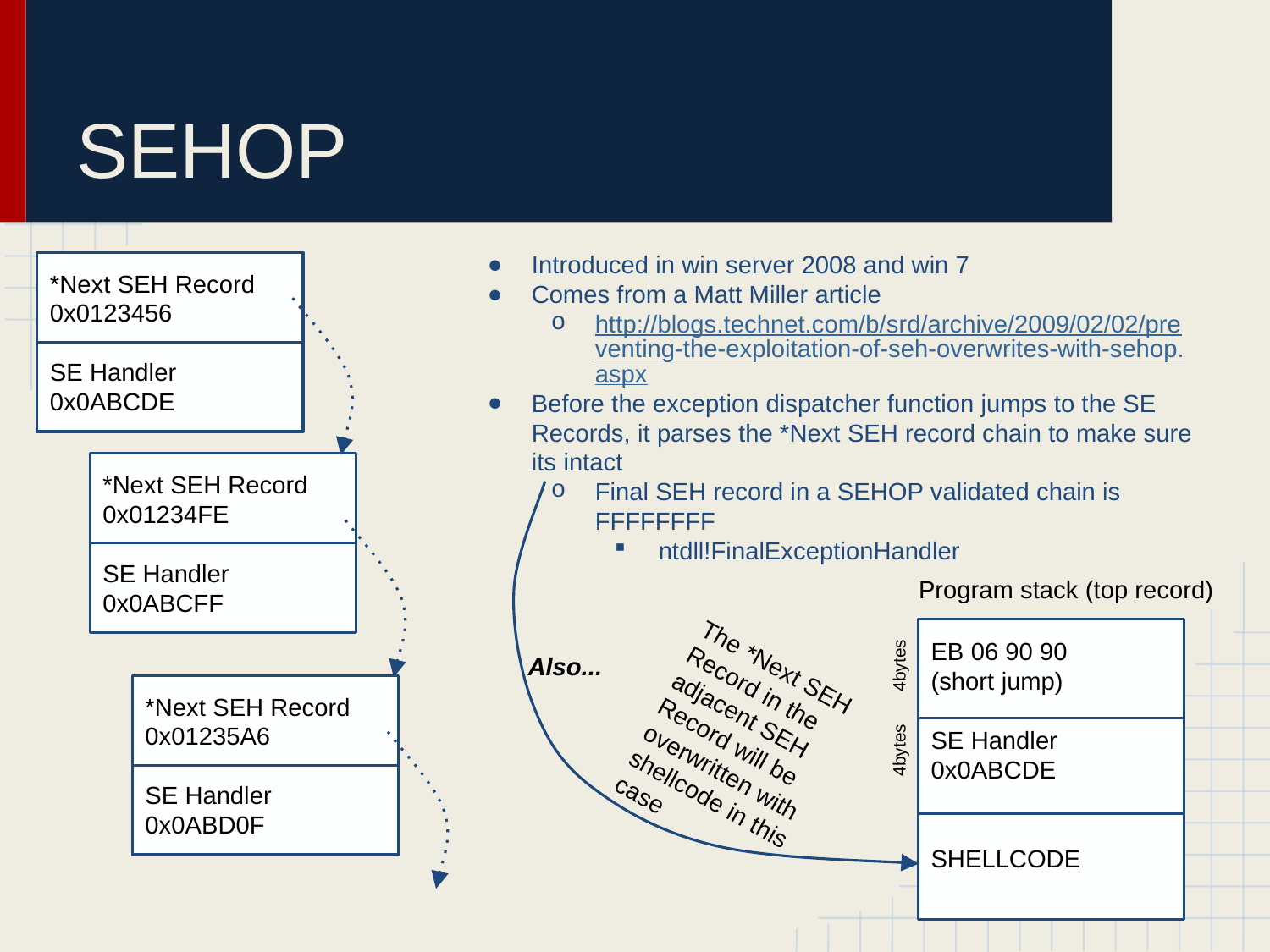

# SEHOP
Introduced in win server 2008 and win 7
Comes from a Matt Miller article
http://blogs.technet.com/b/srd/archive/2009/02/02/preventing-the-exploitation-of-seh-overwrites-with-sehop.aspx
Before the exception dispatcher function jumps to the SE Records, it parses the *Next SEH record chain to make sure its intact
Final SEH record in a SEHOP validated chain is FFFFFFFF
ntdll!FinalExceptionHandler

*Next SEH Record
0x0123456

SE Handler
0x0ABCDE

*Next SEH Record
0x01234FE

SE Handler
0x0ABCFF

Program stack (top record)
EB 06 90 90
(short jump)

SE Handler
0x0ABCDE

SHELLCODE

Also...
4bytes
The *Next SEH Record in the adjacent SEH Record will be overwritten with shellcode in this case
*Next SEH Record
0x01235A6

SE Handler
0x0ABD0F
4bytes